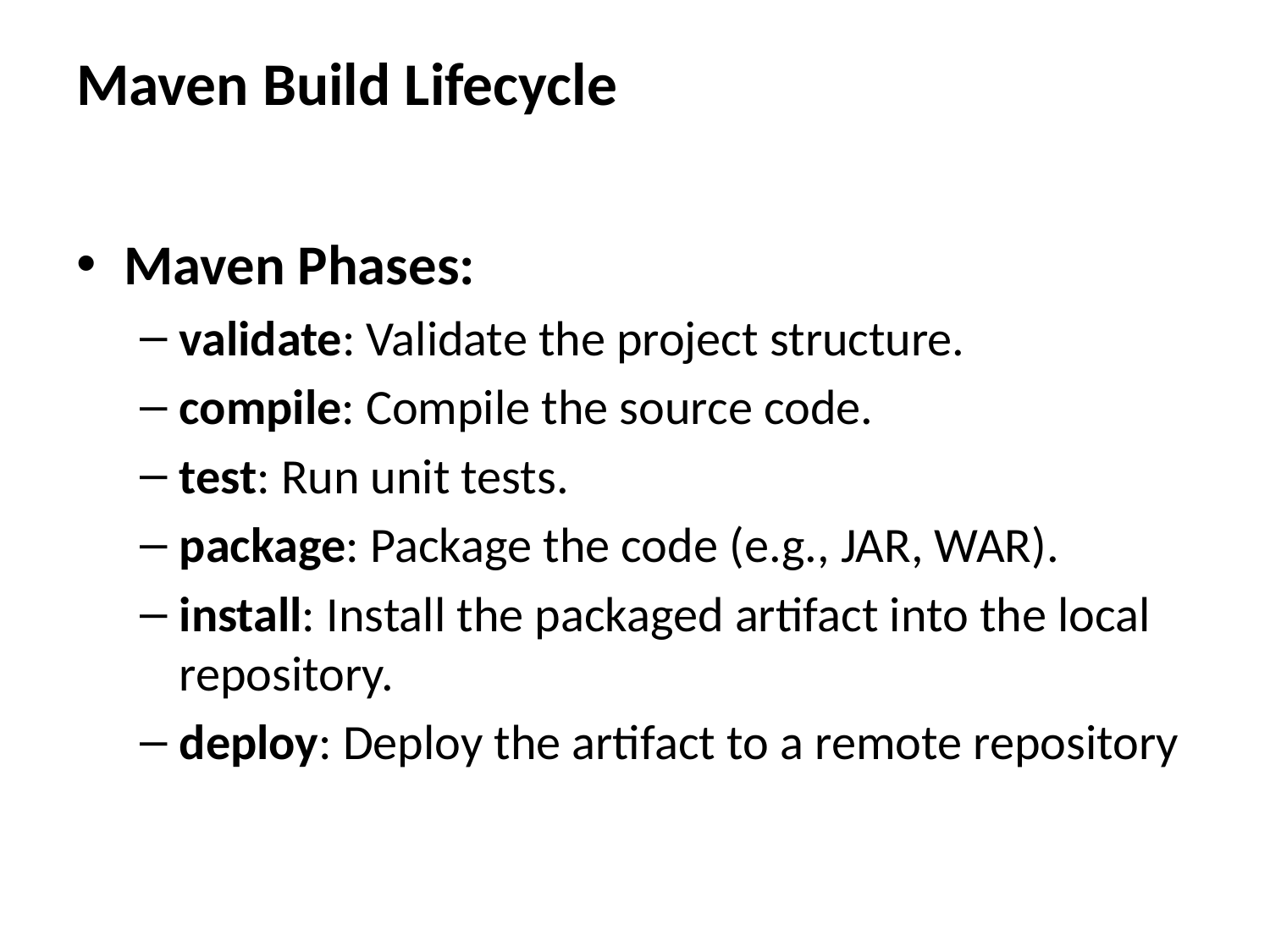

# Maven Build Lifecycle
Maven Phases:
validate: Validate the project structure.
compile: Compile the source code.
test: Run unit tests.
package: Package the code (e.g., JAR, WAR).
install: Install the packaged artifact into the local repository.
deploy: Deploy the artifact to a remote repository